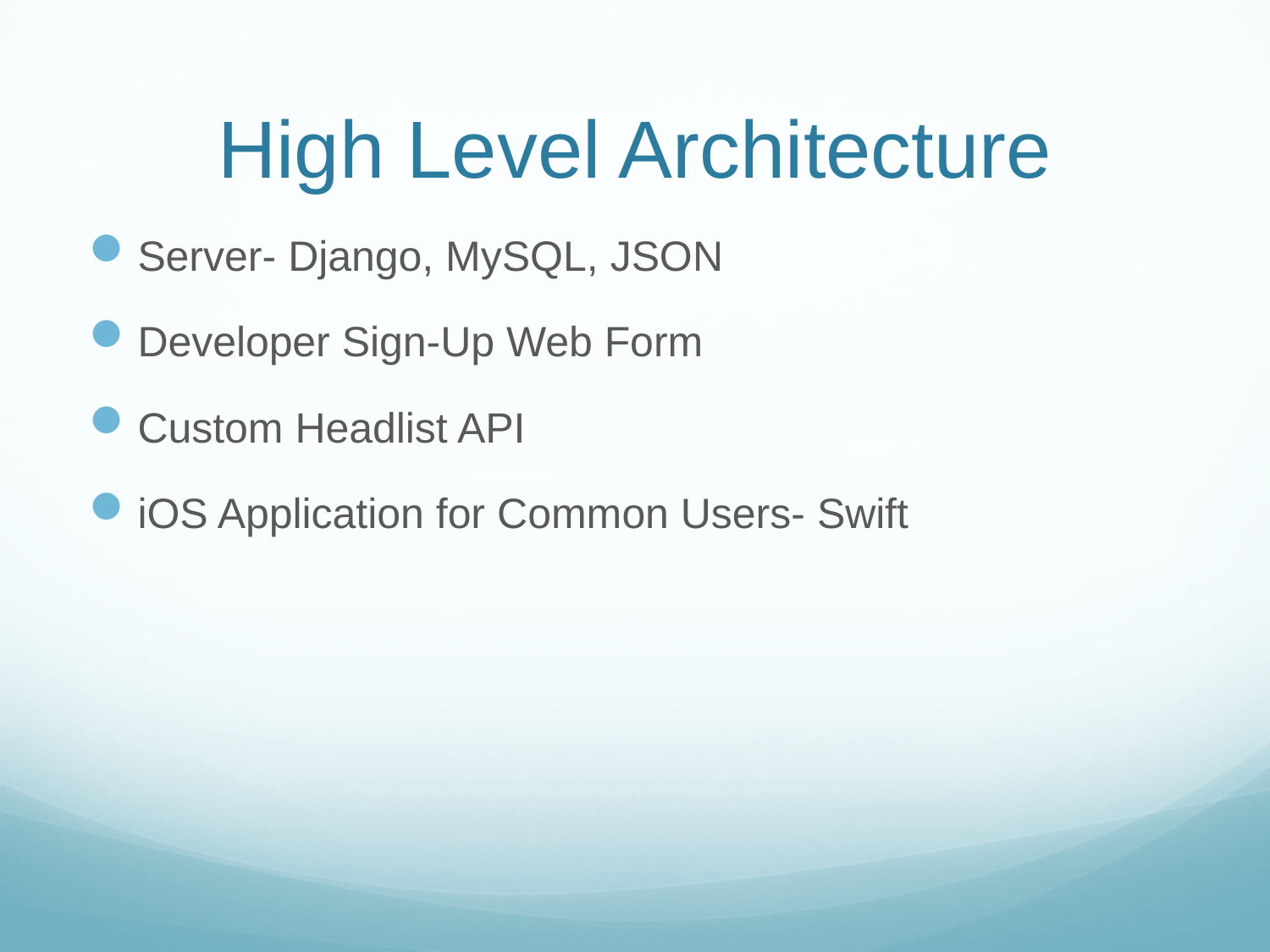

# High Level Architecture
Server- Django, MySQL, JSON
Developer Sign-Up Web Form
Custom Headlist API
iOS Application for Common Users- Swift